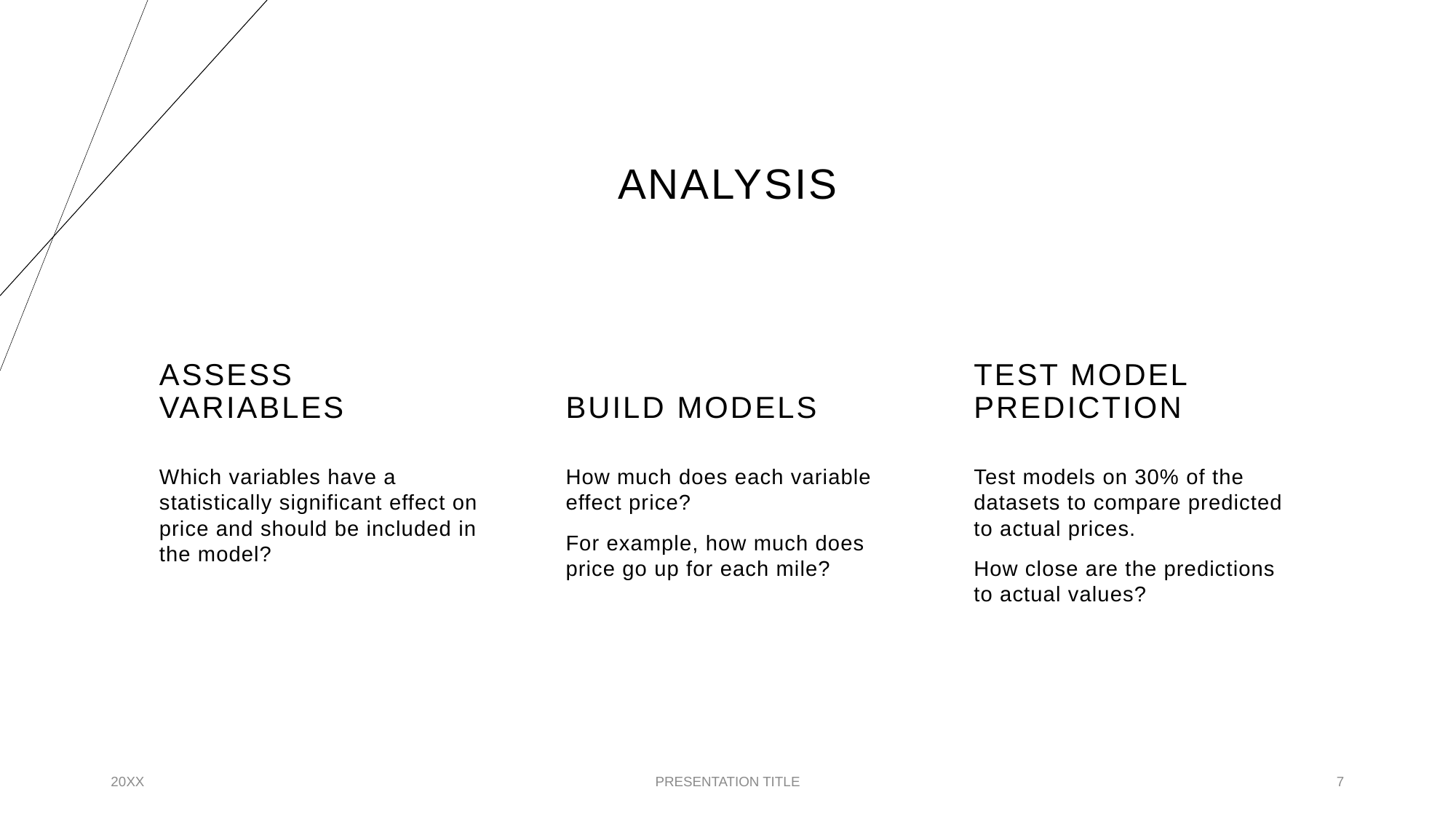

# Analysis
ASSESS VARIABLES
BUILD MODELS
TEST MODEL PREDICTION
Which variables have a statistically significant effect on price and should be included in the model?
How much does each variable effect price?
For example, how much does price go up for each mile?
Test models on 30% of the datasets to compare predicted to actual prices.
How close are the predictions to actual values?
20XX
PRESENTATION TITLE
7